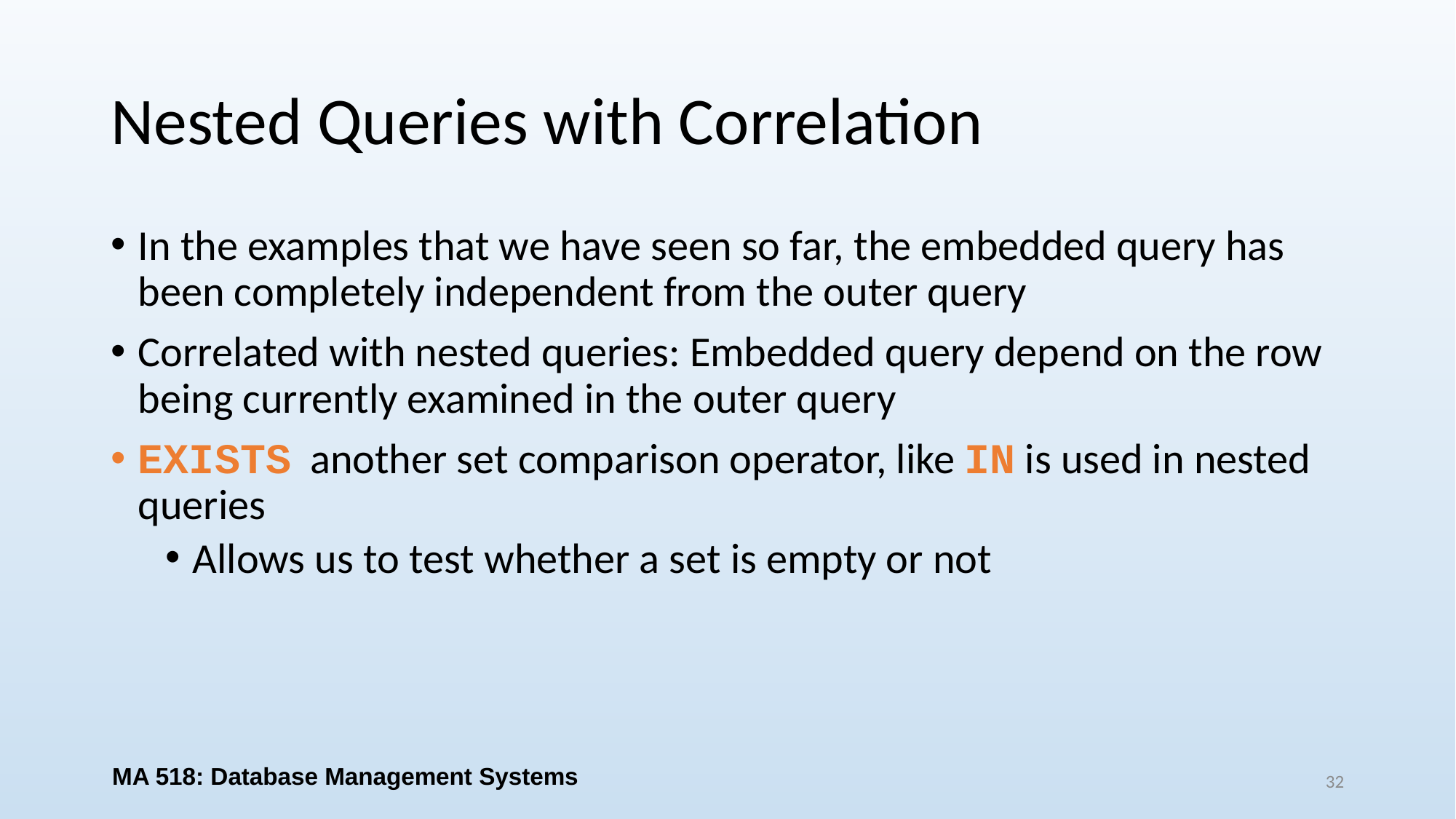

# Nested Queries with Correlation
In the examples that we have seen so far, the embedded query has been completely independent from the outer query
Correlated with nested queries: Embedded query depend on the row being currently examined in the outer query
EXISTS  another set comparison operator, like IN is used in nested queries
Allows us to test whether a set is empty or not

MA 518: Database Management Systems
32